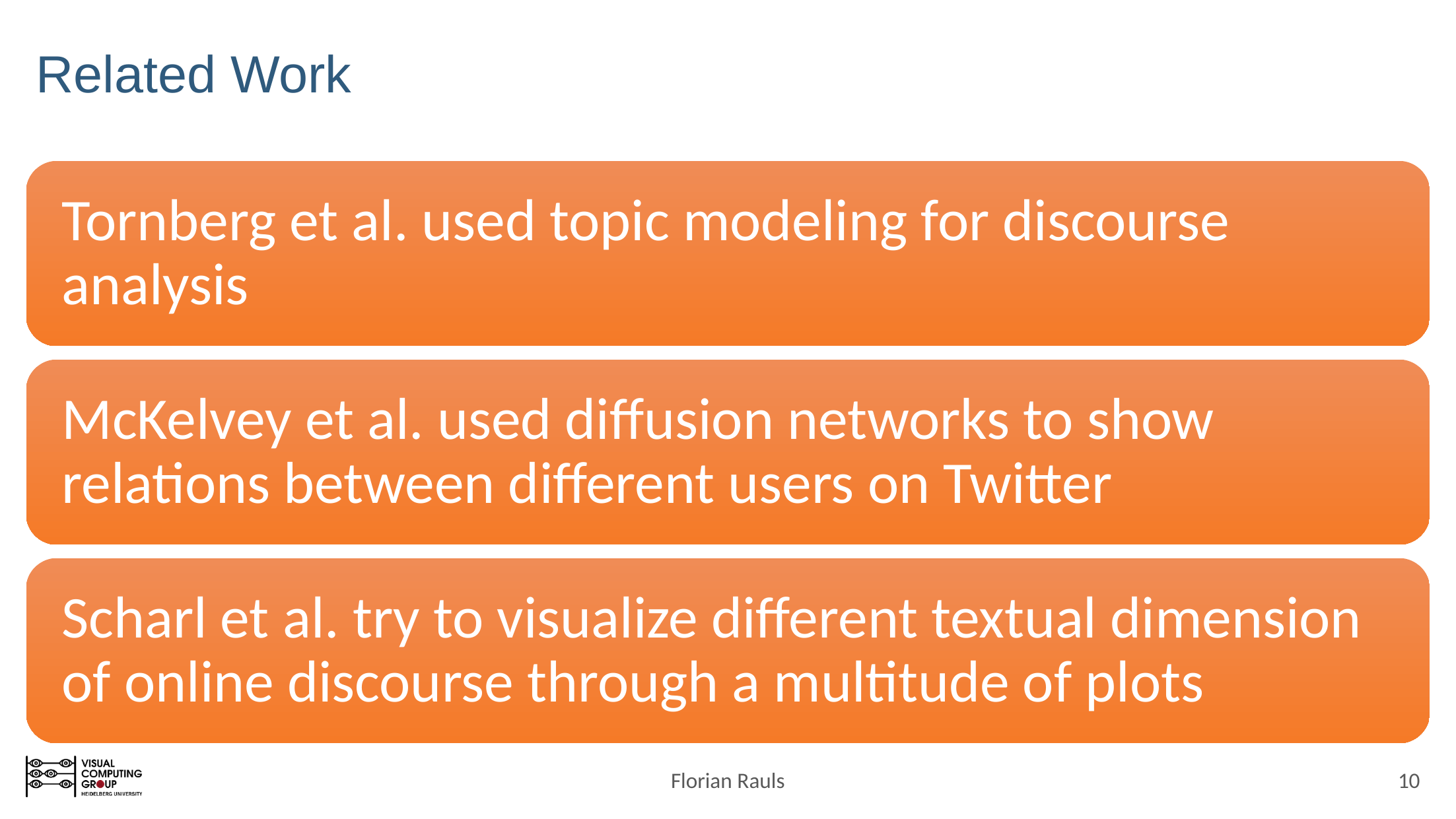

# Related Work
Tornberg et al. used topic modeling for discourse analysis
McKelvey et al. used diffusion networks to show relations between different users on Twitter
Scharl et al. try to visualize different textual dimension of online discourse through a multitude of plots